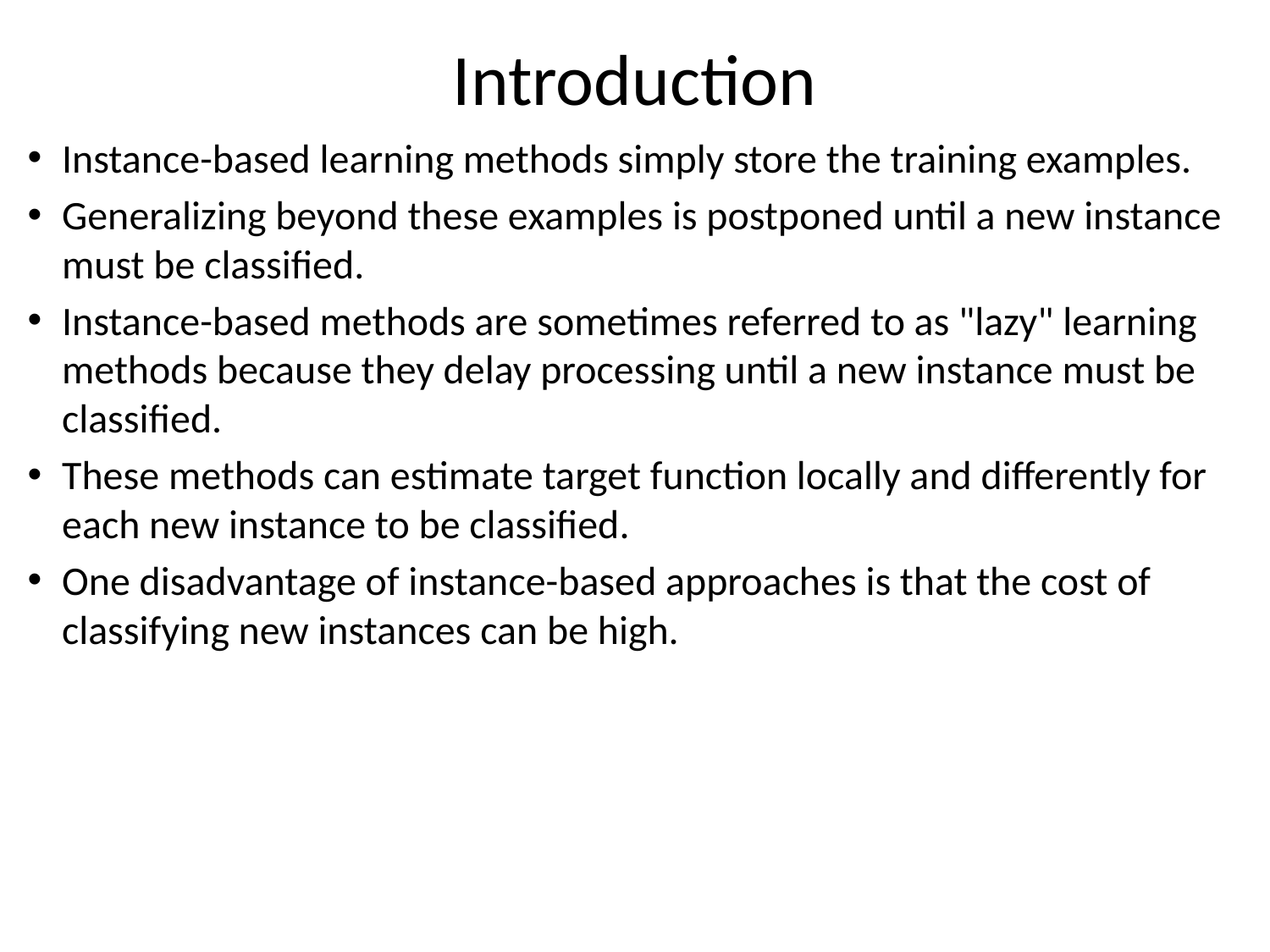

# Introduction
Instance-based learning methods simply store the training examples.
Generalizing beyond these examples is postponed until a new instance must be classified.
Instance-based methods are sometimes referred to as "lazy" learning methods because they delay processing until a new instance must be classified.
These methods can estimate target function locally and differently for each new instance to be classified.
One disadvantage of instance-based approaches is that the cost of classifying new instances can be high.